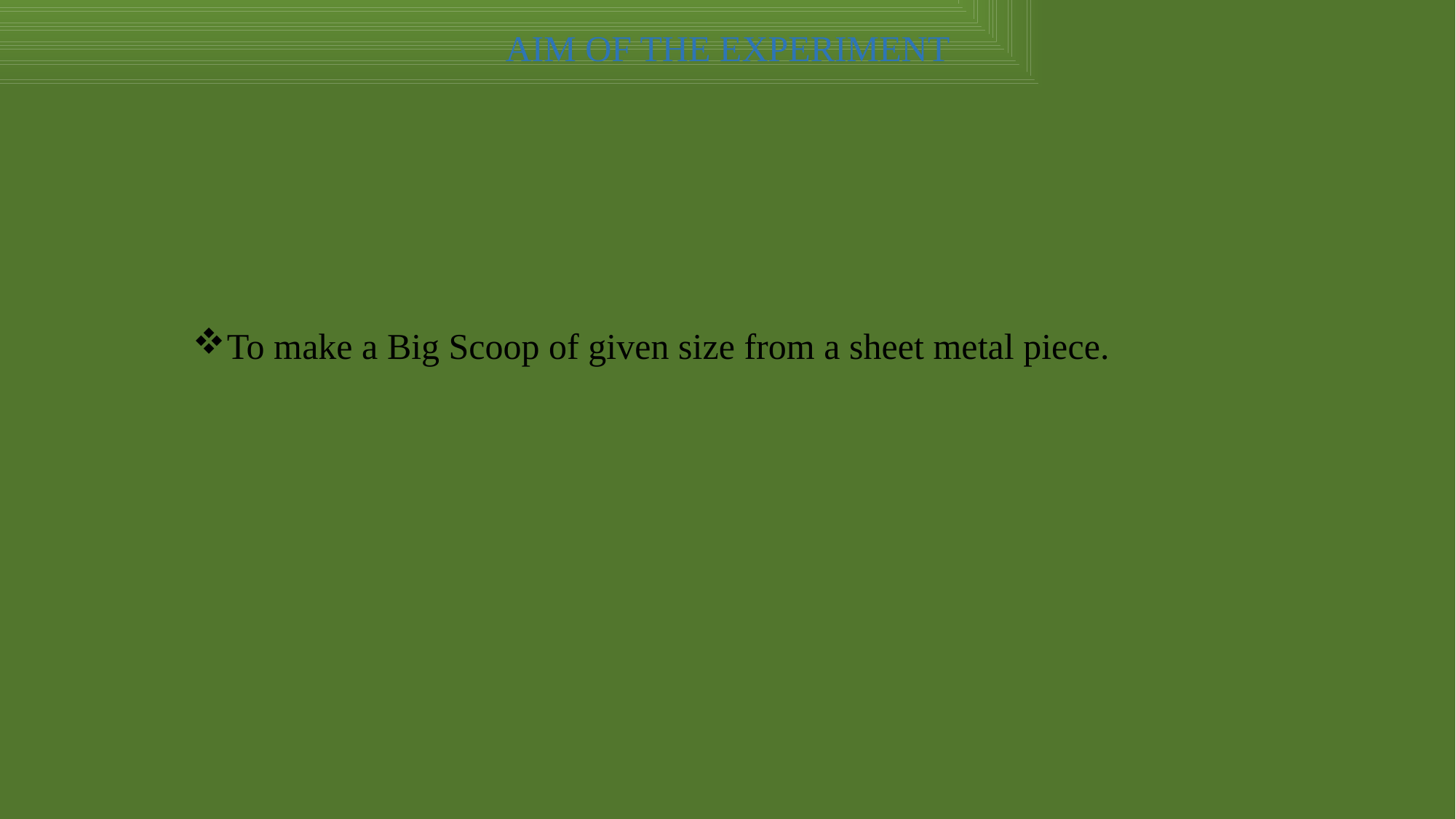

# AIM OF THE EXPERIMENT
To make a Big Scoop of given size from a sheet metal piece.